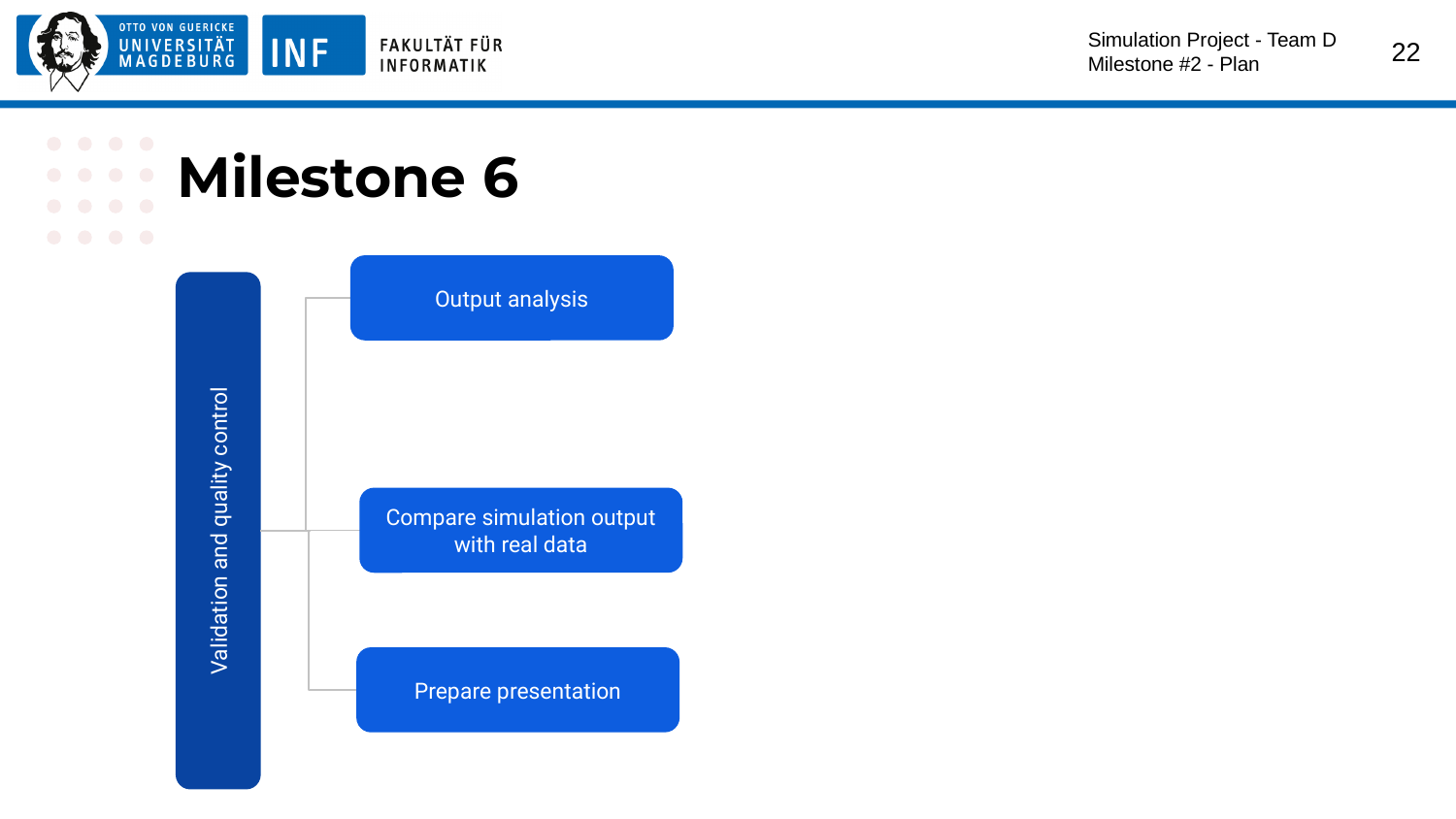

Simulation Project - Team D
Milestone #2 - Plan
22
# Milestone 6
Output analysis
Compare simulation output with real data
Validation and quality control
Prepare presentation